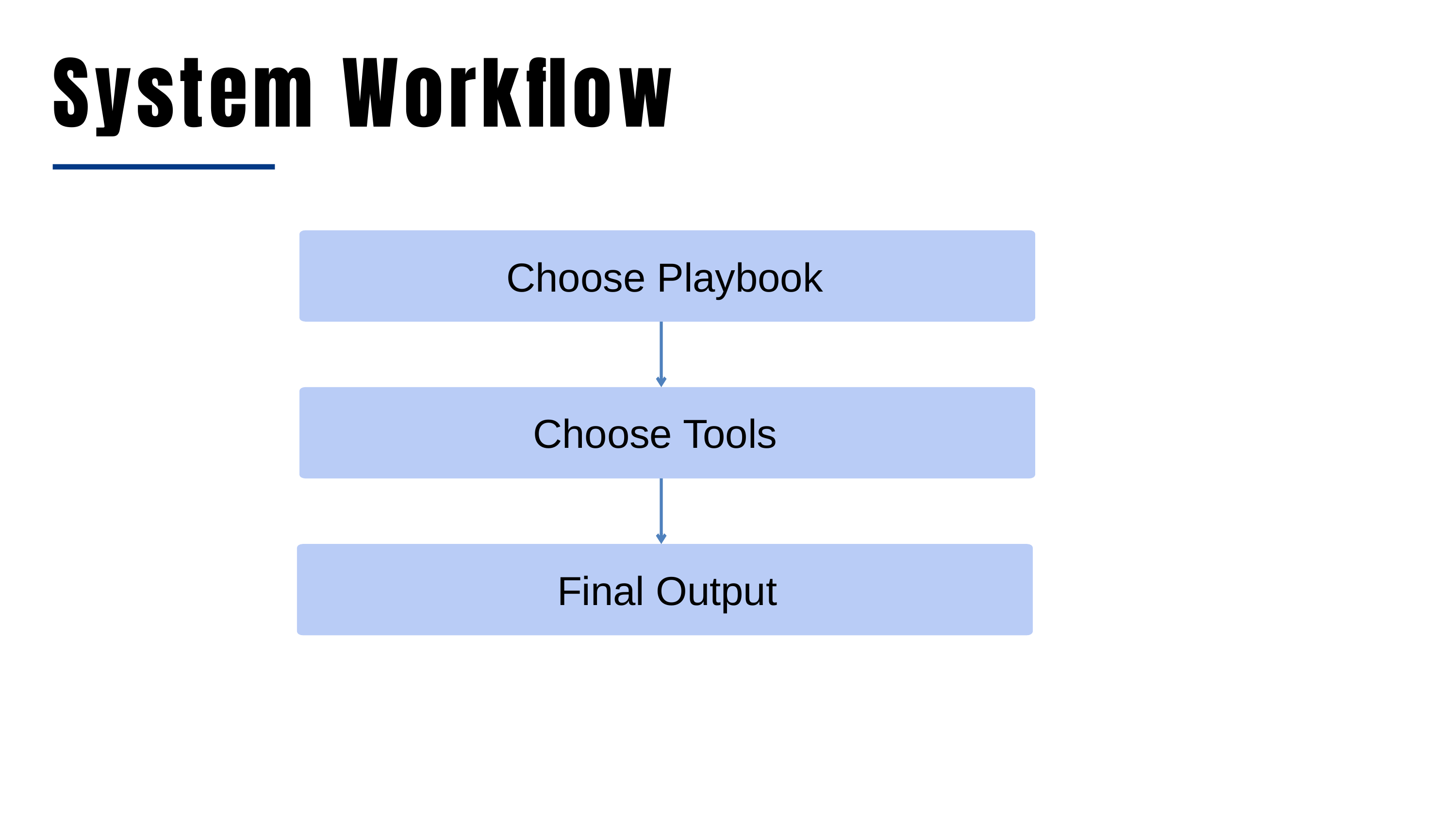

System Workflow

Choose Playbook

Choose Tools

Final Output